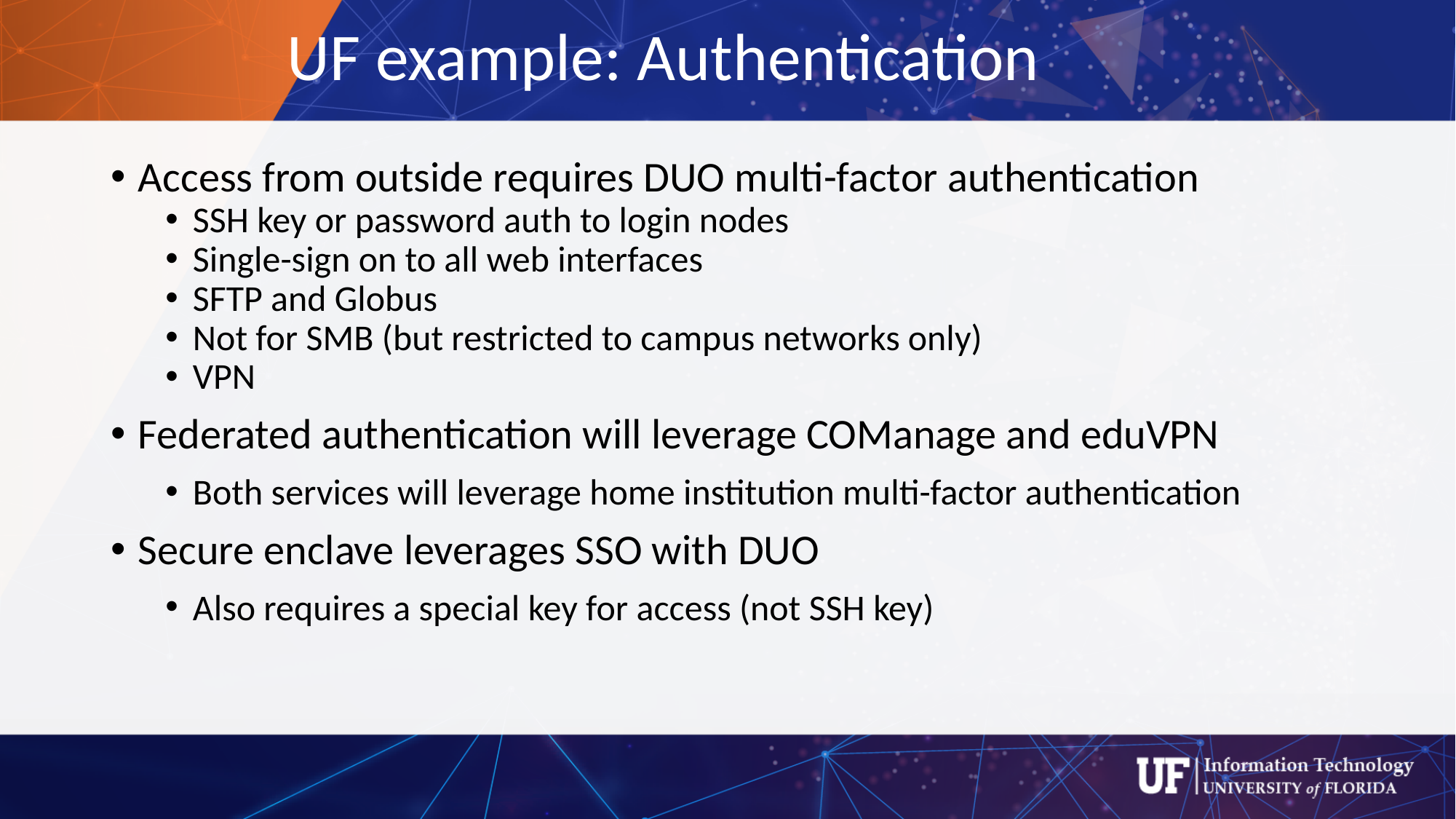

# UF example: Authentication
Access from outside requires DUO multi-factor authentication
SSH key or password auth to login nodes
Single-sign on to all web interfaces
SFTP and Globus
Not for SMB (but restricted to campus networks only)
VPN
Federated authentication will leverage COManage and eduVPN
Both services will leverage home institution multi-factor authentication
Secure enclave leverages SSO with DUO
Also requires a special key for access (not SSH key)